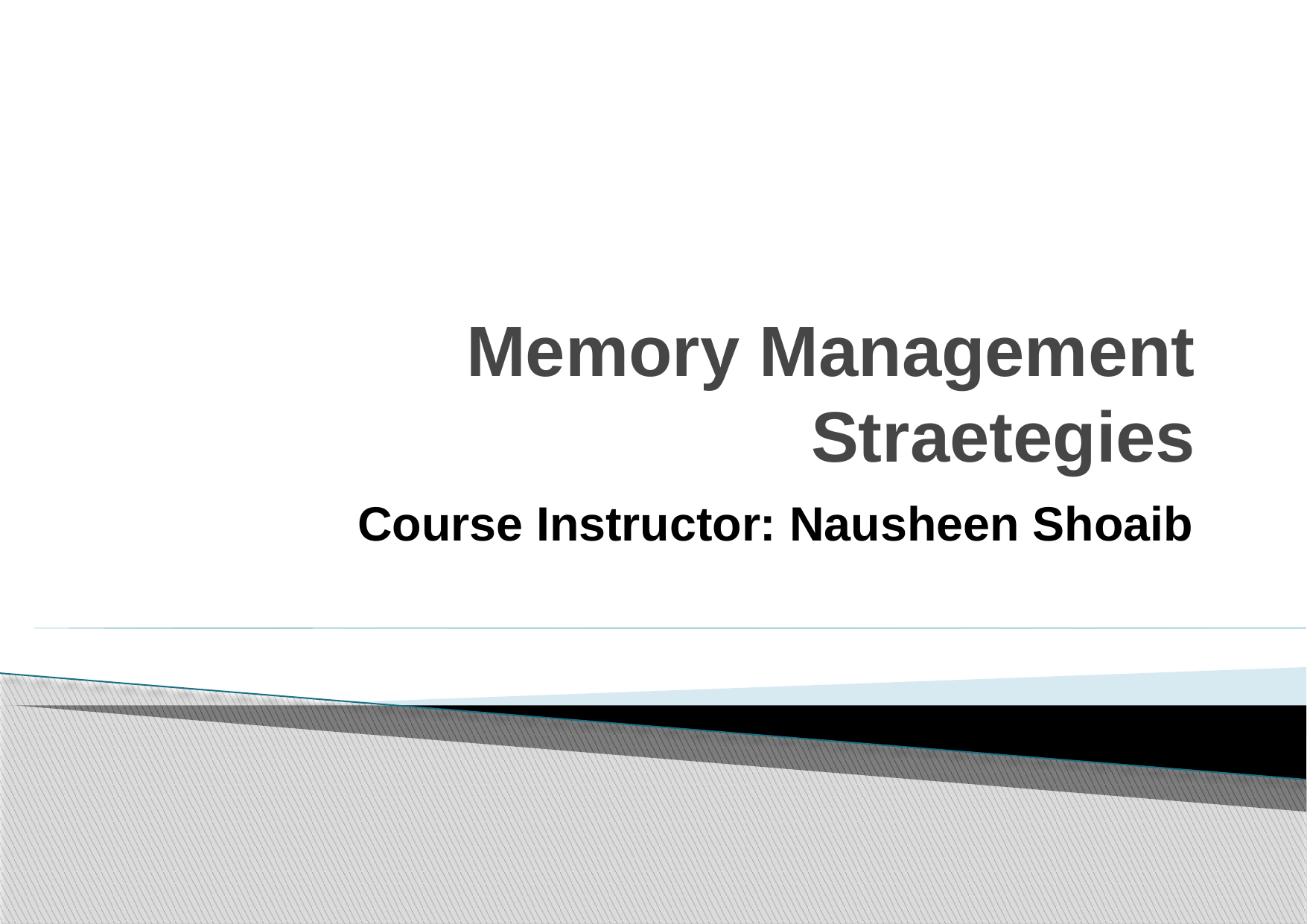

# Memory Management Straetegies
Course Instructor: Nausheen Shoaib